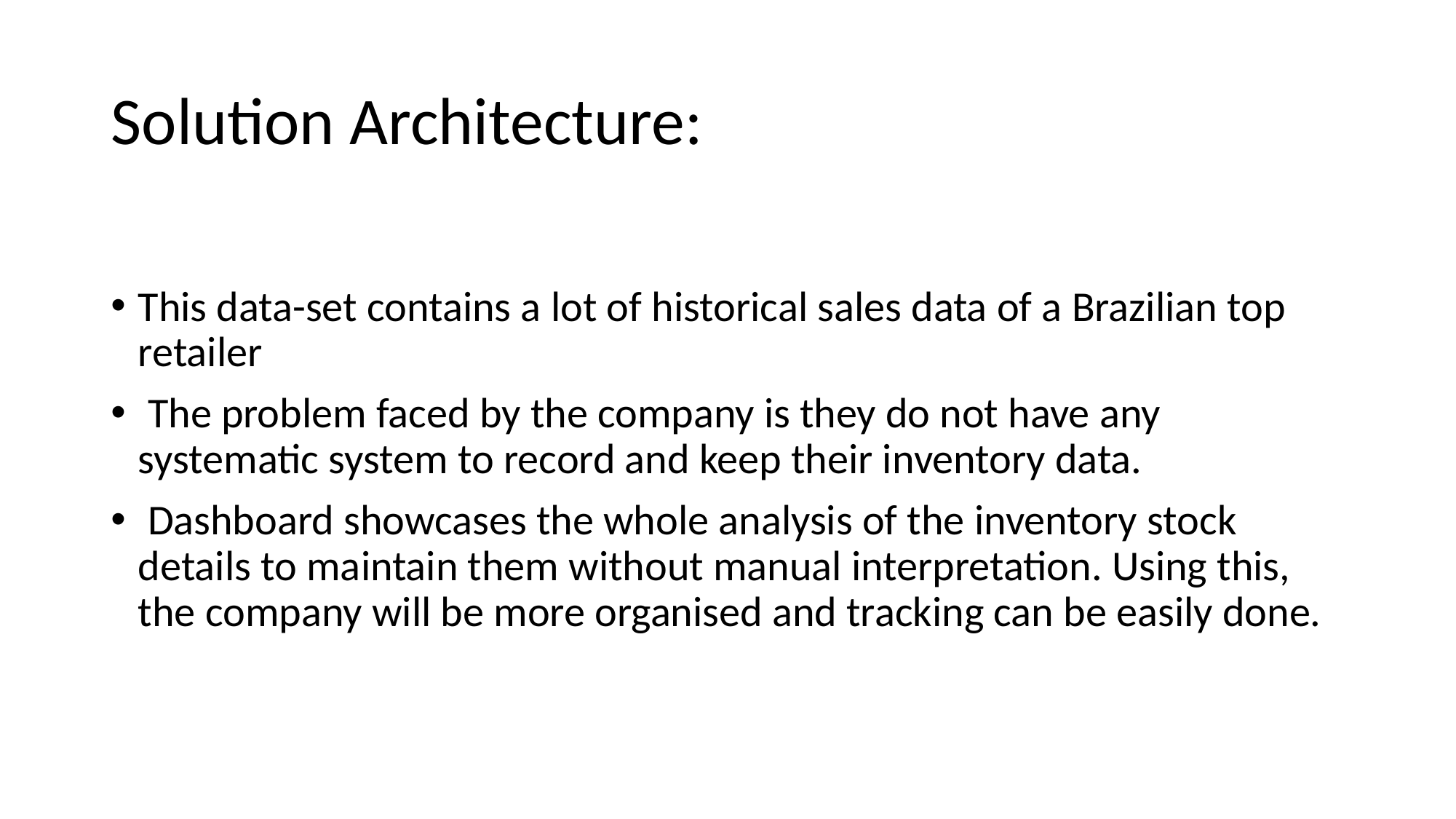

# Solution Architecture:

This data-set contains a lot of historical sales data of a Brazilian top retailer
 The problem faced by the company is they do not have any systematic system to record and keep their inventory data.
 Dashboard showcases the whole analysis of the inventory stock details to maintain them without manual interpretation. Using this, the company will be more organised and tracking can be easily done.